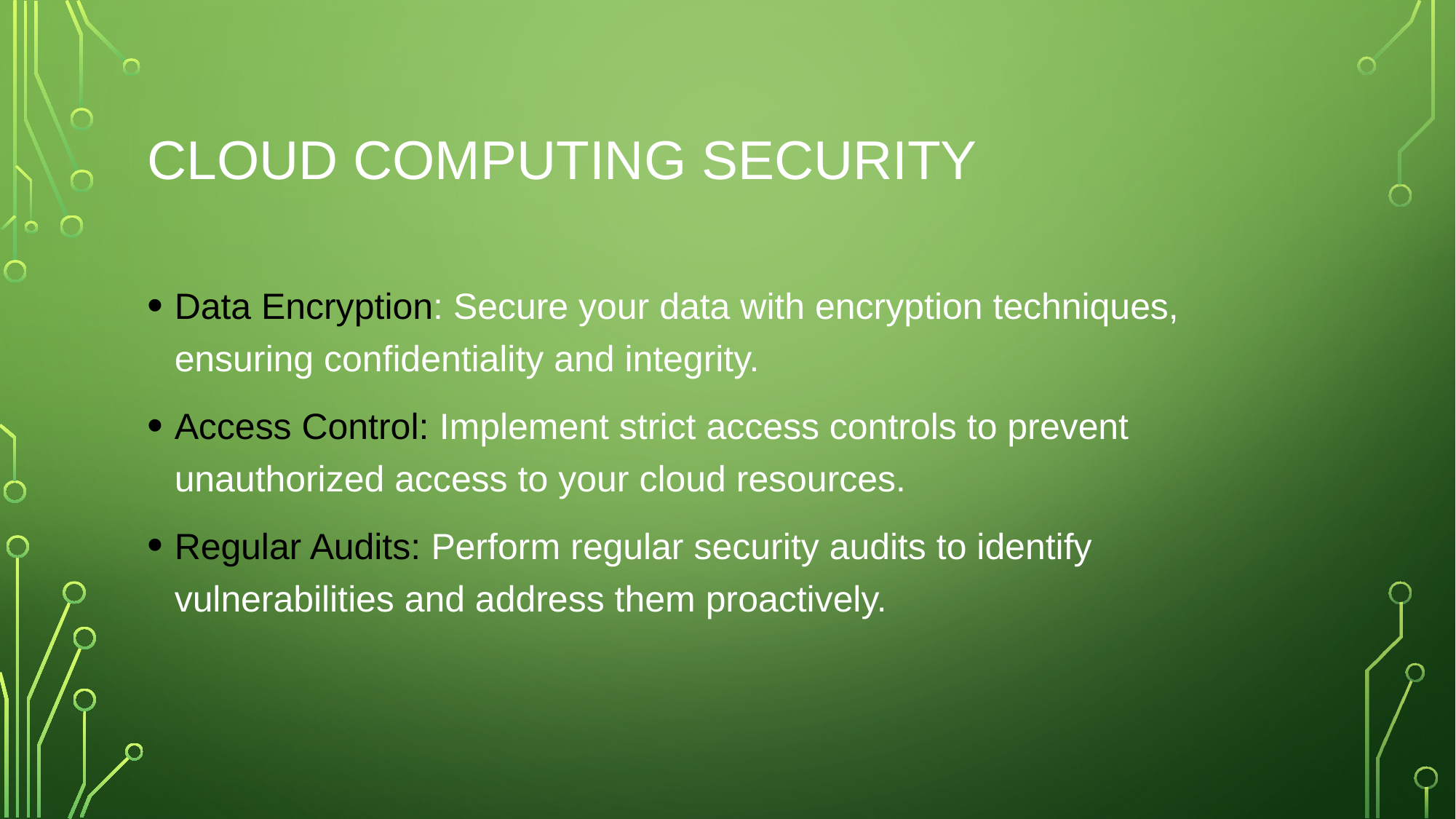

# Cloud computing security
Data Encryption: Secure your data with encryption techniques, ensuring confidentiality and integrity.
Access Control: Implement strict access controls to prevent unauthorized access to your cloud resources.
Regular Audits: Perform regular security audits to identify vulnerabilities and address them proactively.